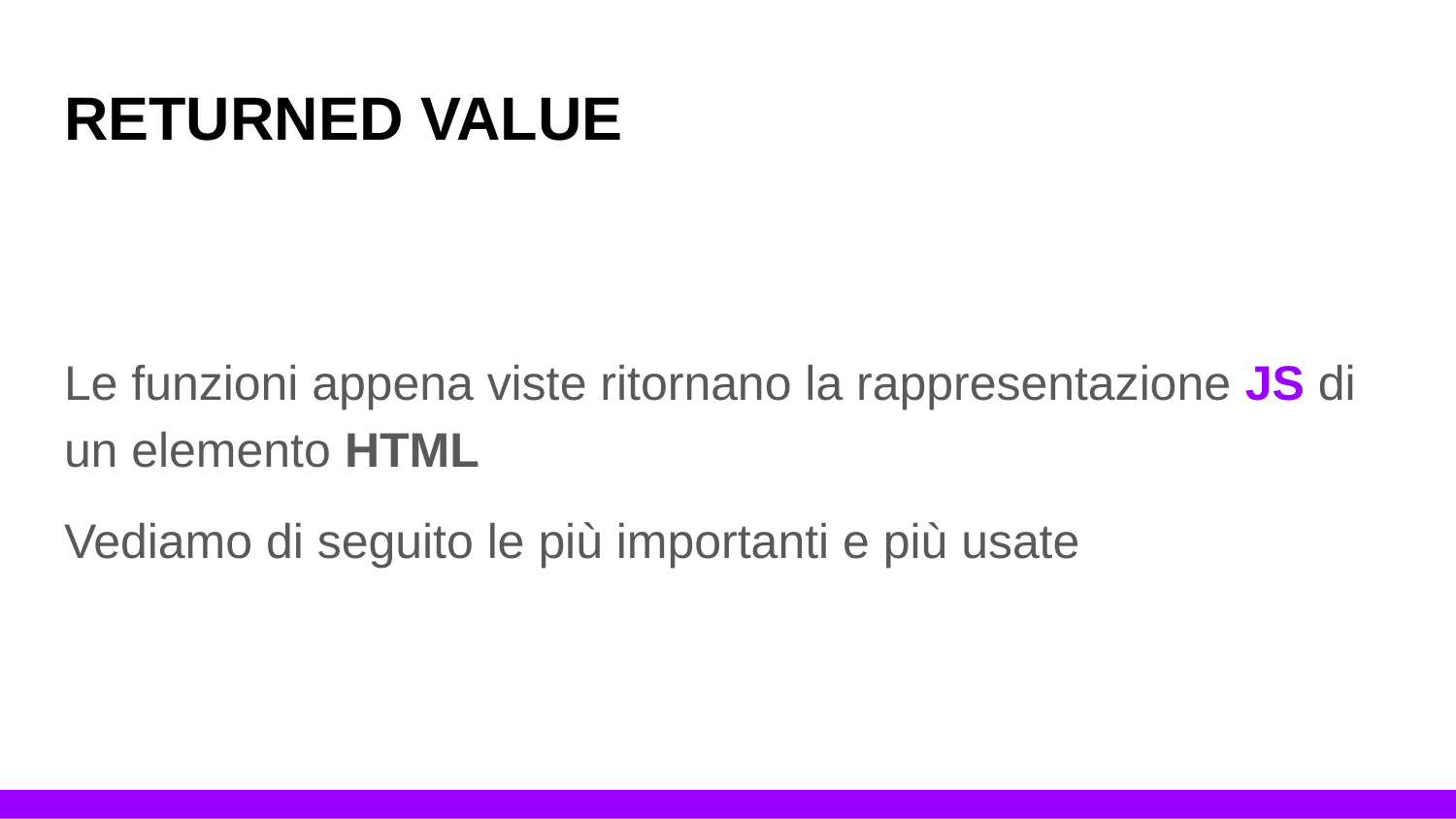

# RETURNED VALUE
Le funzioni appena viste ritornano la rappresentazione JS di un elemento HTML
Vediamo di seguito le più importanti e più usate